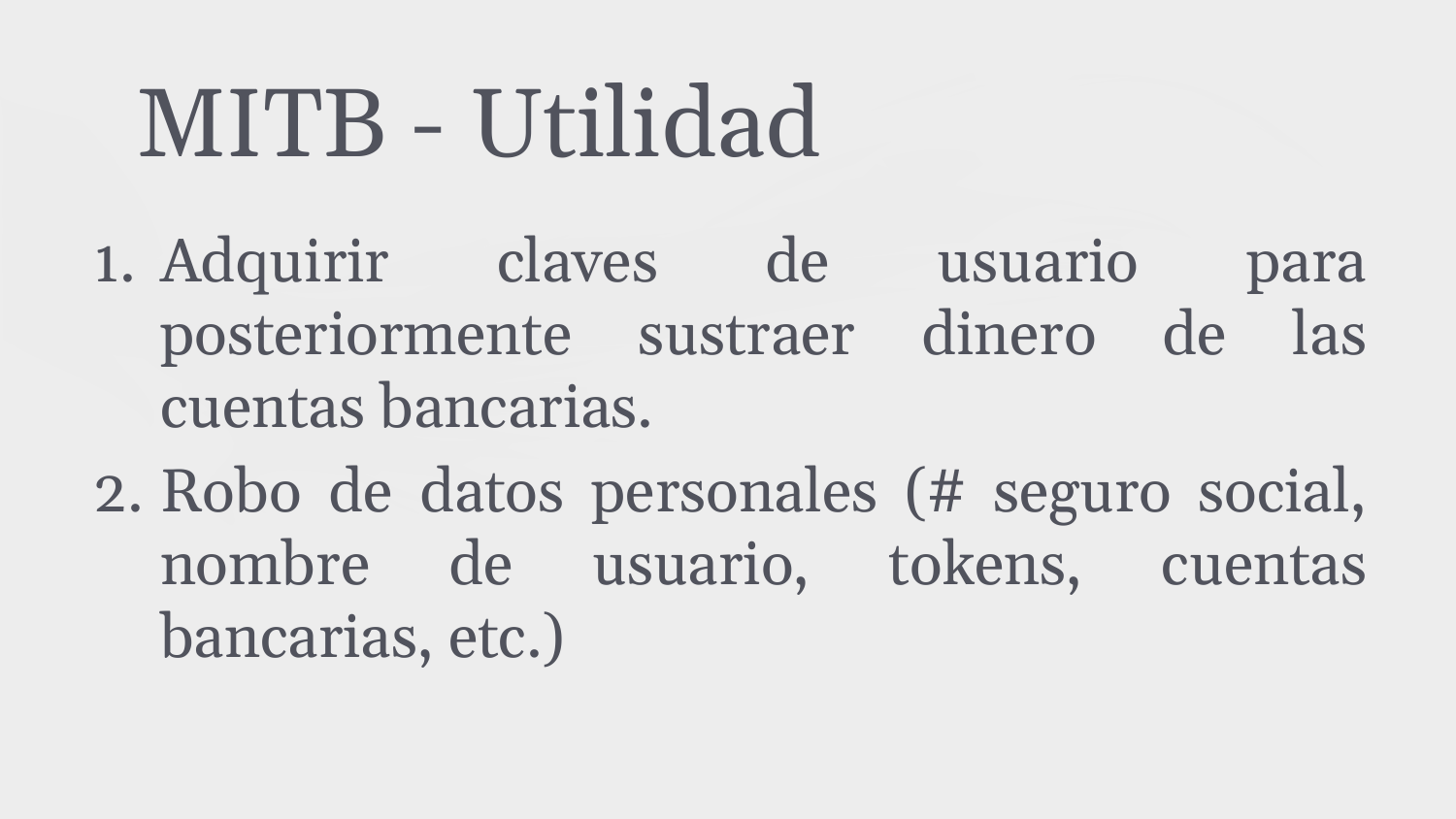

# MITB - Utilidad
Adquirir claves de usuario para posteriormente sustraer dinero de las cuentas bancarias.
Robo de datos personales (# seguro social, nombre de usuario, tokens, cuentas bancarias, etc.)